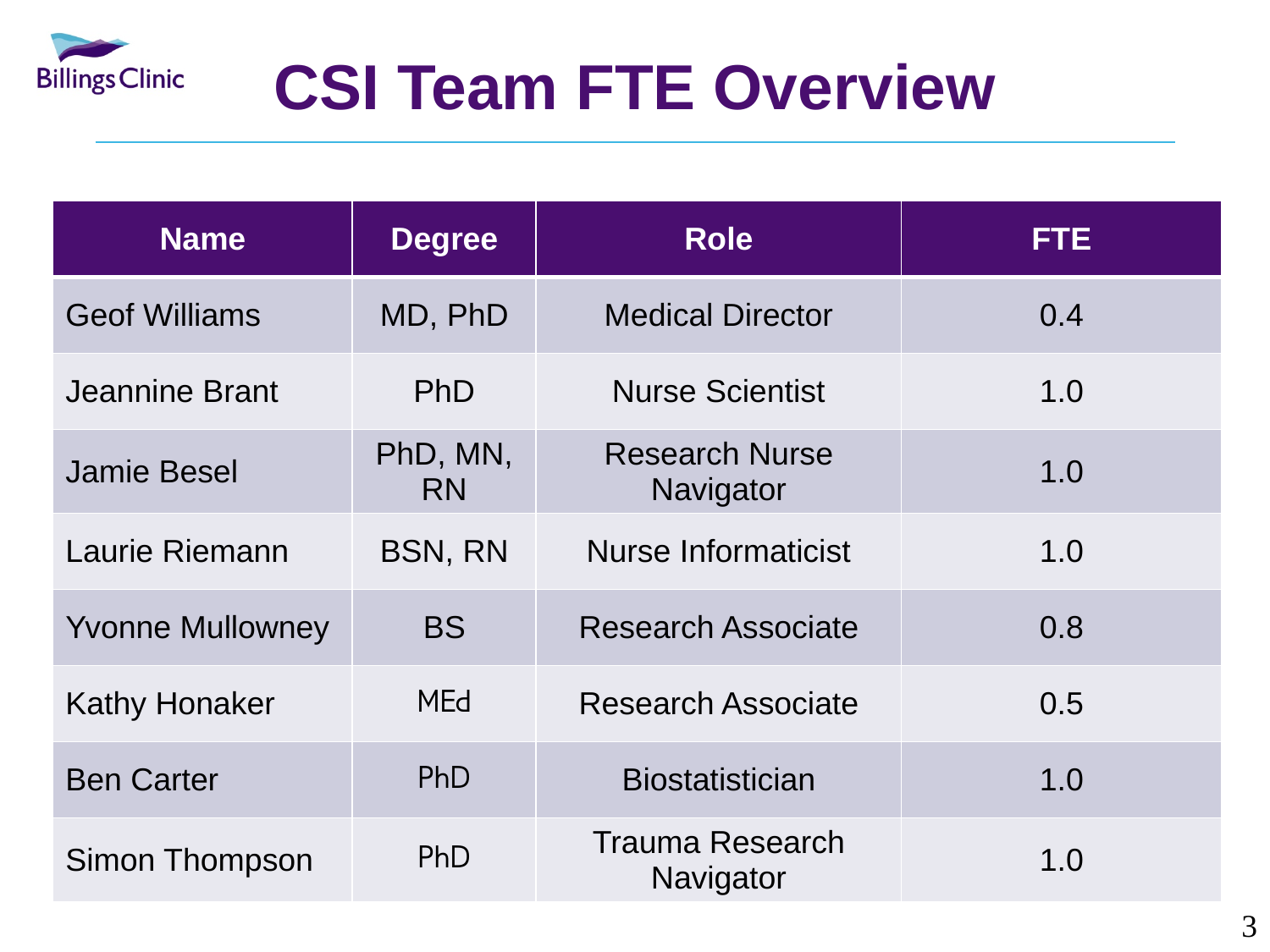

# CSI Team FTE Overview
| Name | Degree | Role | FTE |
| --- | --- | --- | --- |
| Geof Williams | MD, PhD | Medical Director | 0.4 |
| Jeannine Brant | PhD | Nurse Scientist | 1.0 |
| Jamie Besel | PhD, MN, RN | Research Nurse Navigator | 1.0 |
| Laurie Riemann | BSN, RN | Nurse Informaticist | 1.0 |
| Yvonne Mullowney | BS | Research Associate | 0.8 |
| Kathy Honaker | MEd | Research Associate | 0.5 |
| Ben Carter | PhD | Biostatistician | 1.0 |
| Simon Thompson | PhD | Trauma Research Navigator | 1.0 |
3